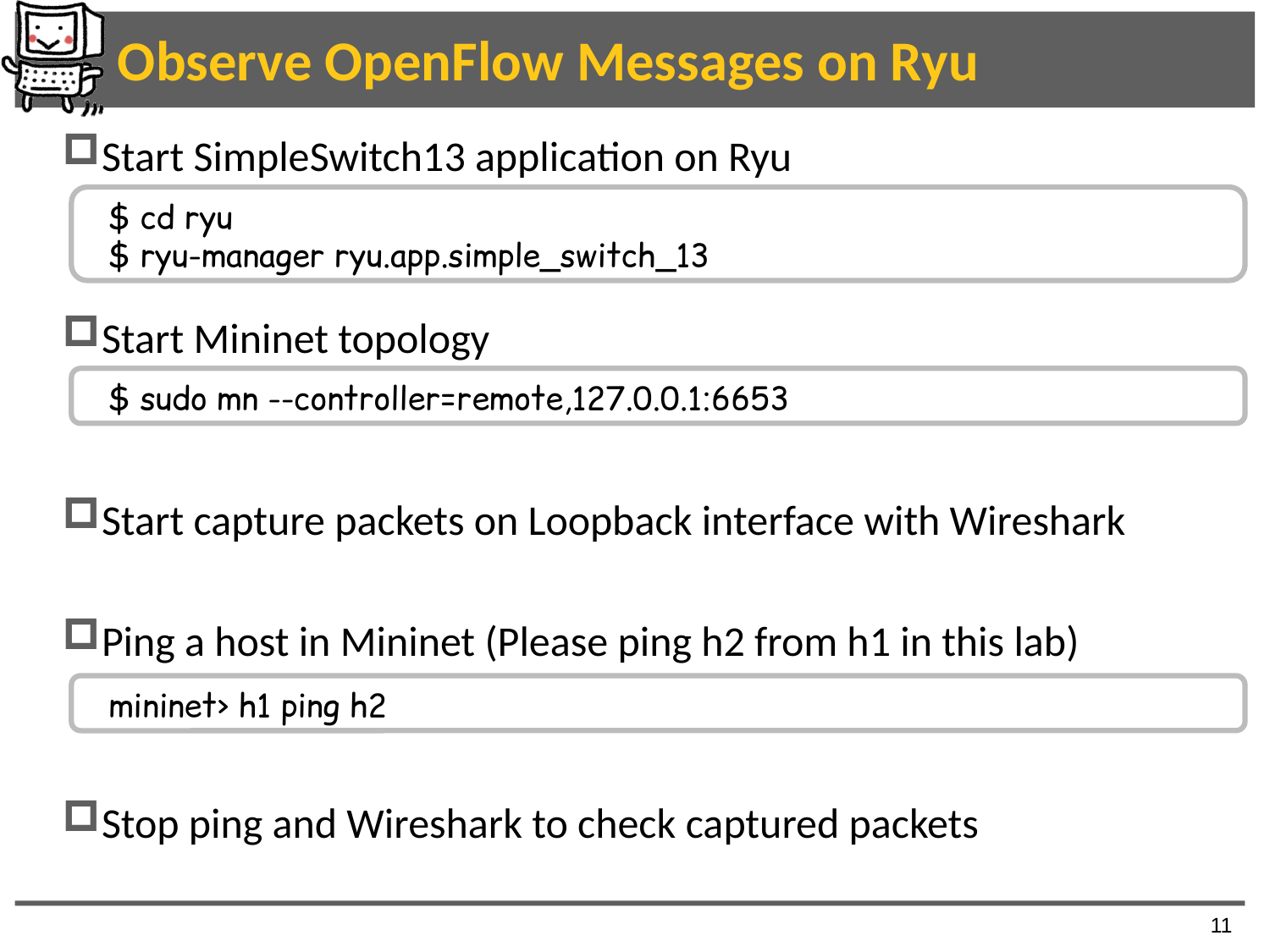

# Observe OpenFlow Messages on Ryu
Start SimpleSwitch13 application on Ryu

Start Mininet topology

Start capture packets on Loopback interface with Wireshark

Ping a host in Mininet (Please ping h2 from h1 in this lab)

Stop ping and Wireshark to check captured packets

$ cd ryu
$ ryu-manager ryu.app.simple_switch_13
$ sudo mn --controller=remote,127.0.0.1:6653

mininet> h1 ping h2

11